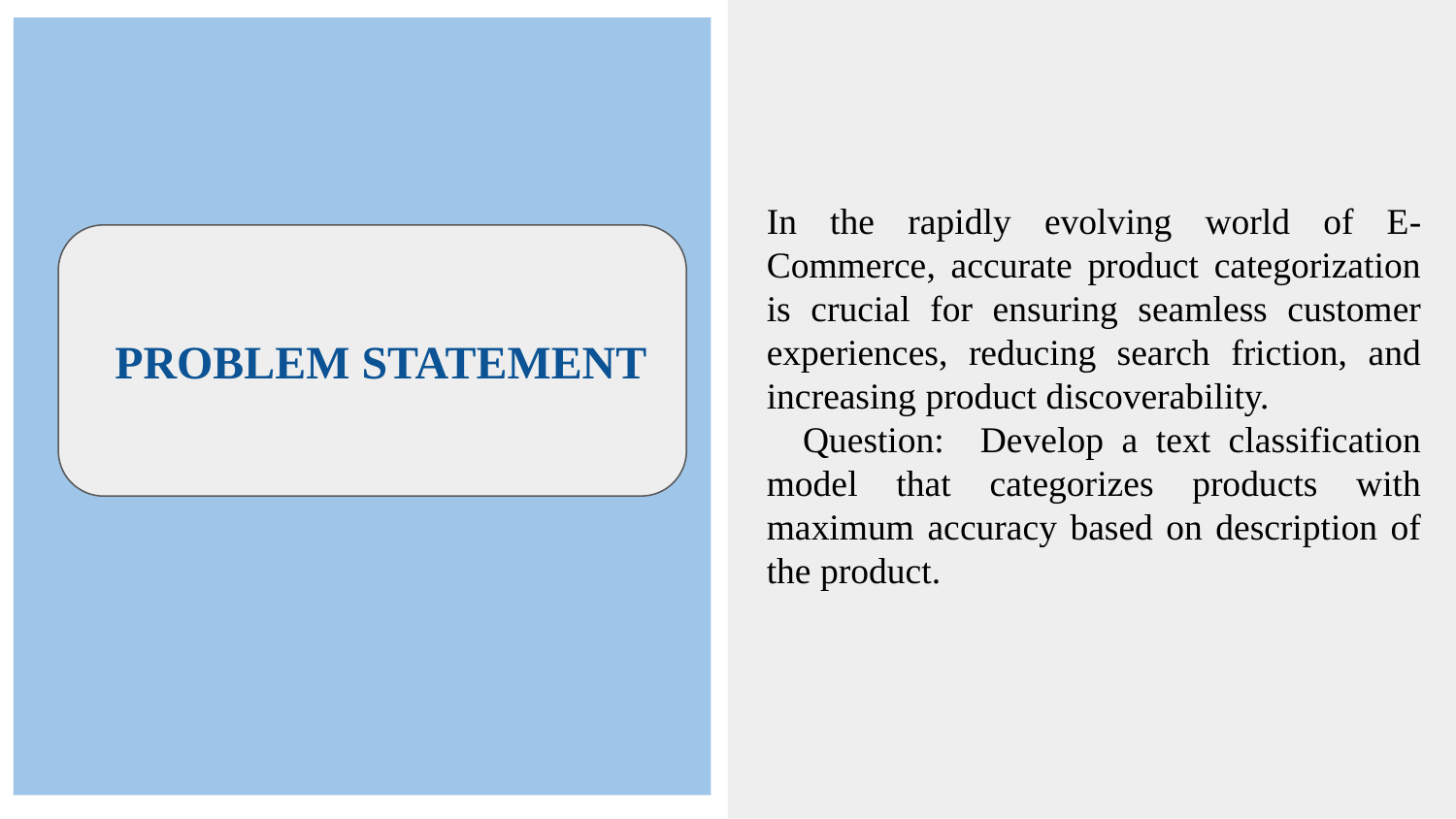

In the rapidly evolving world of E-Commerce, accurate product categorization is crucial for ensuring seamless customer experiences, reducing search friction, and increasing product discoverability.
  Question:  Develop a text classification model that categorizes products with maximum accuracy based on description of the product.

PROBLEM STATEMENT
# PROBLEM STATEMENT